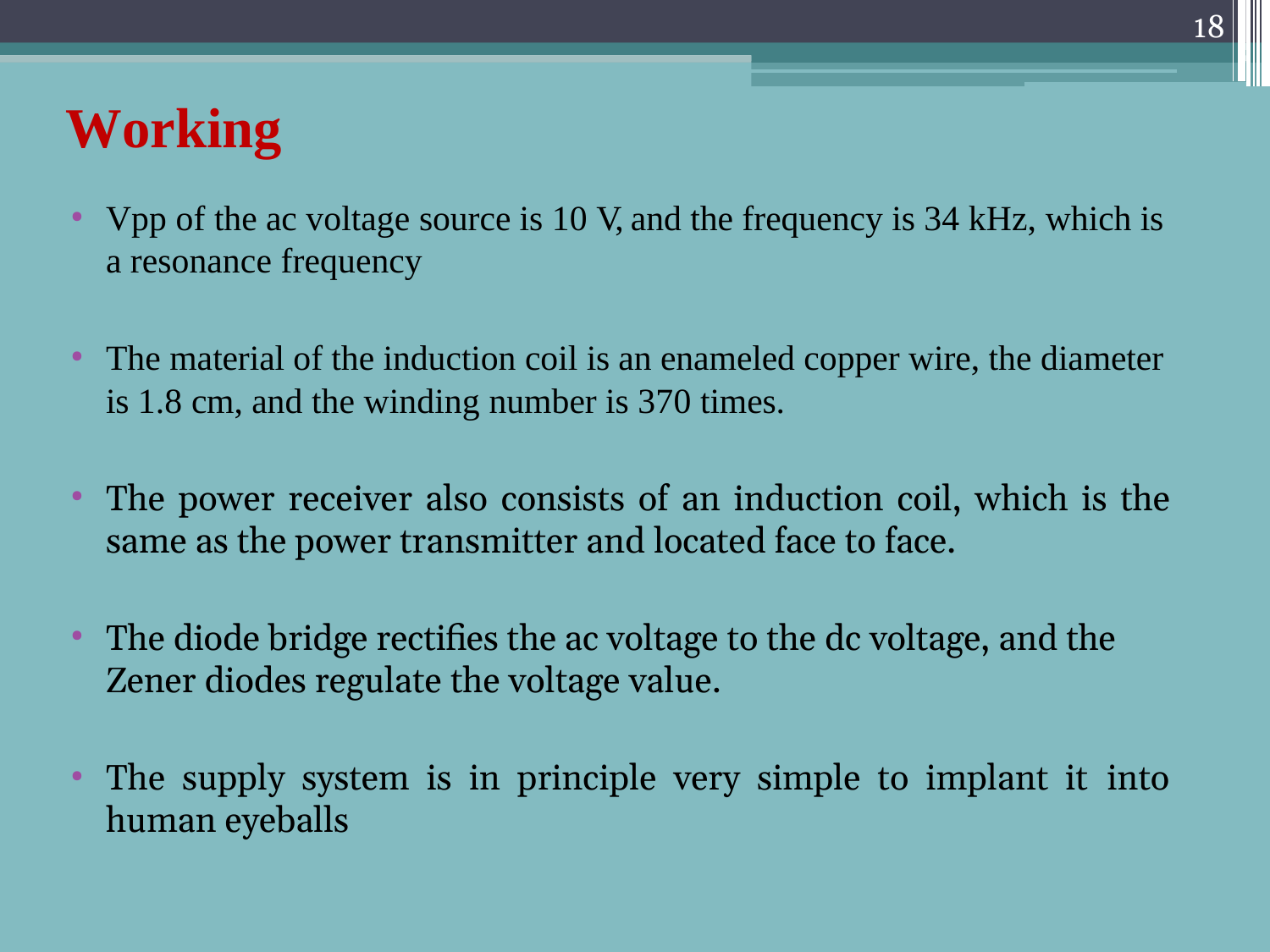

18

# Working
Vpp of the ac voltage source is 10 V, and the frequency is 34 kHz, which is  a resonance frequency

The material of the induction coil is an enameled copper wire, the diameter  is 1.8 cm, and the winding number is 370 times.

The power receiver also consists of an induction coil, which is the
same as the power transmitter and located face to face.

The diode bridge rectifies the ac voltage to the dc voltage, and the   Zener diodes regulate the voltage value.

The  supply  system  is  in  principle  very  simple  to  implant  it  into
human eyeballs